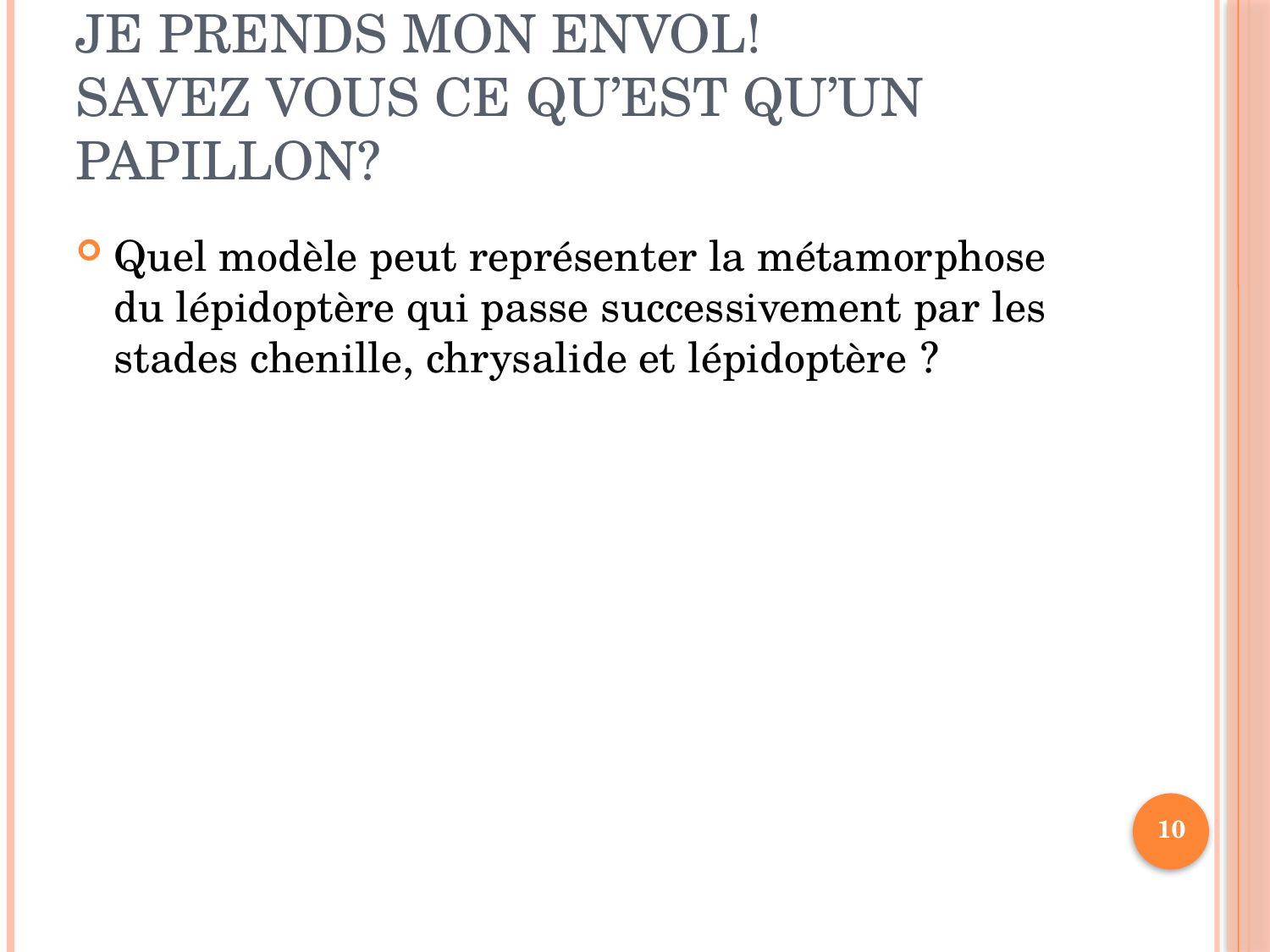

# Je prends mon envol! Savez vous ce qu’est qu’un papillon?
Quel modèle peut représenter la métamorphose du lépidoptère qui passe successivement par les stades chenille, chrysalide et lépidoptère ?

10